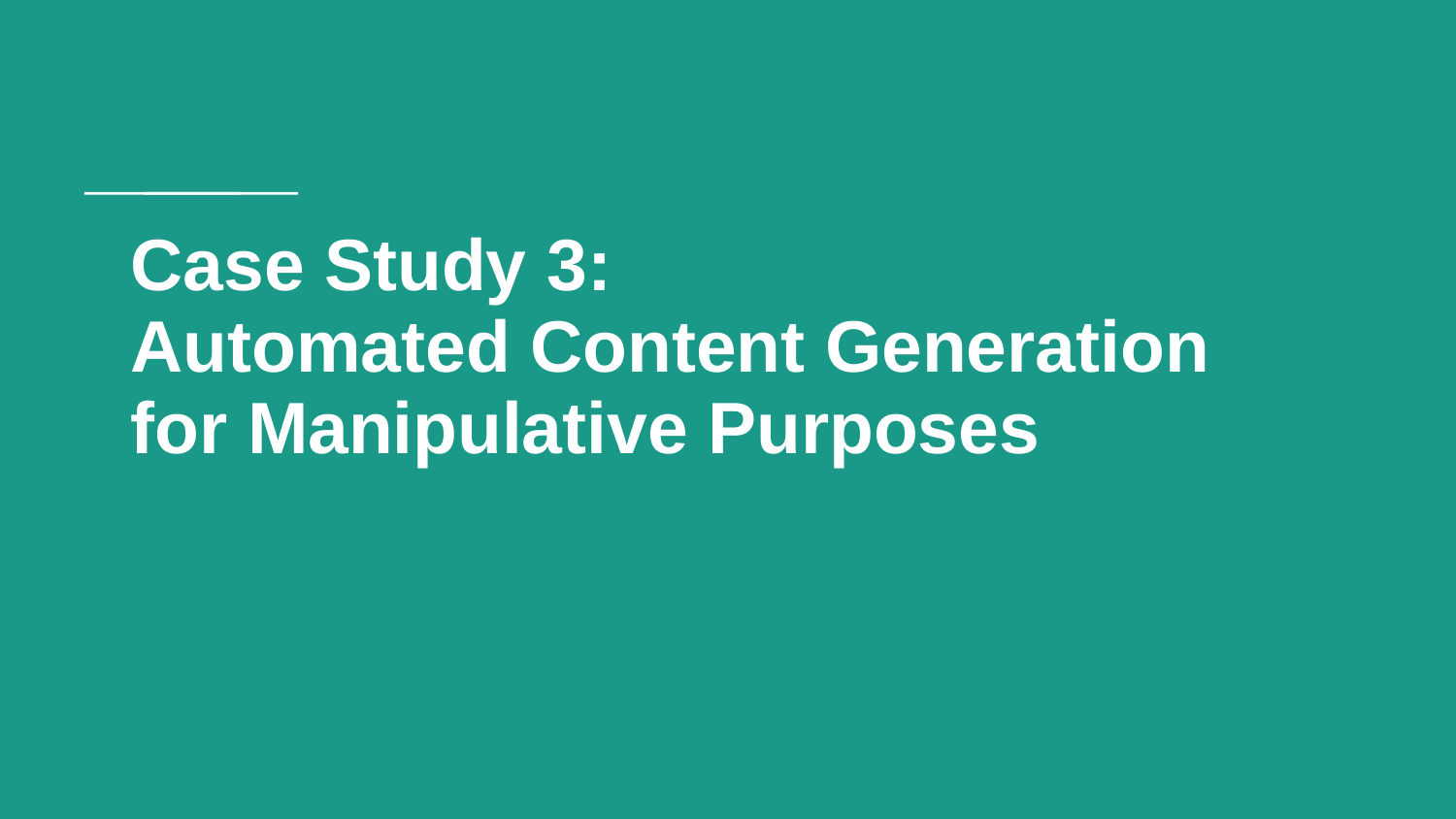

# Case Study 3:
Automated Content Generation for Manipulative Purposes